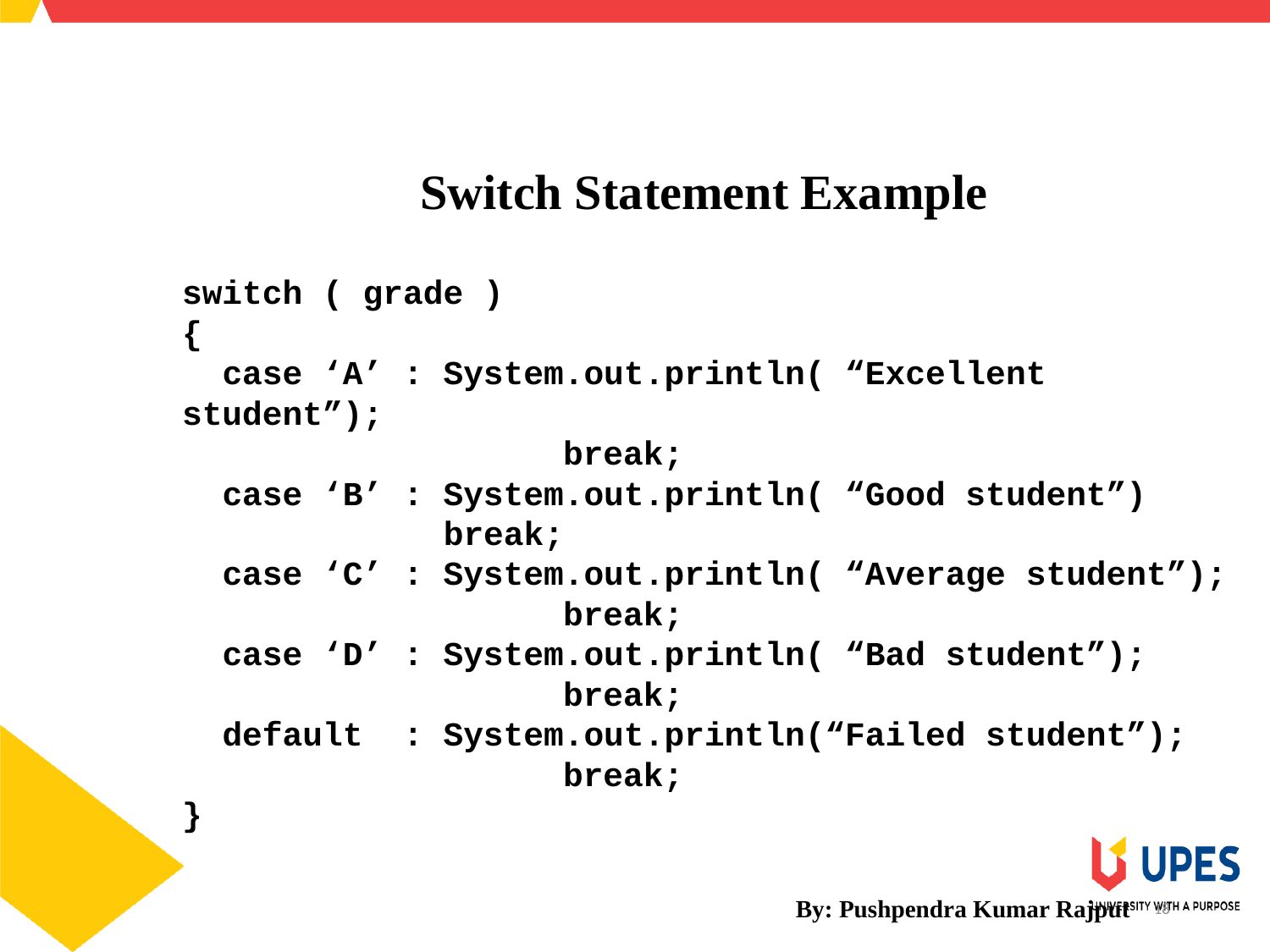

SCHOOL OF ENGINEERING & TECHNOLOGY
DEPARTMENT OF COMPUTER SCIENCE AND ENGINEERING
Switch Statement Example
switch ( grade )
{
  case ‘A’ : System.out.println( “Excellent student”);
			break;
  case ‘B’ : System.out.println( “Good student”)
             break;
  case ‘C’ : System.out.println( “Average student”);
			break;
  case ‘D’ : System.out.println( “Bad student”);
		   	break;
  default  : System.out.println(“Failed student”);
  			break;
}

By: Pushpendra Kumar Rajput
18